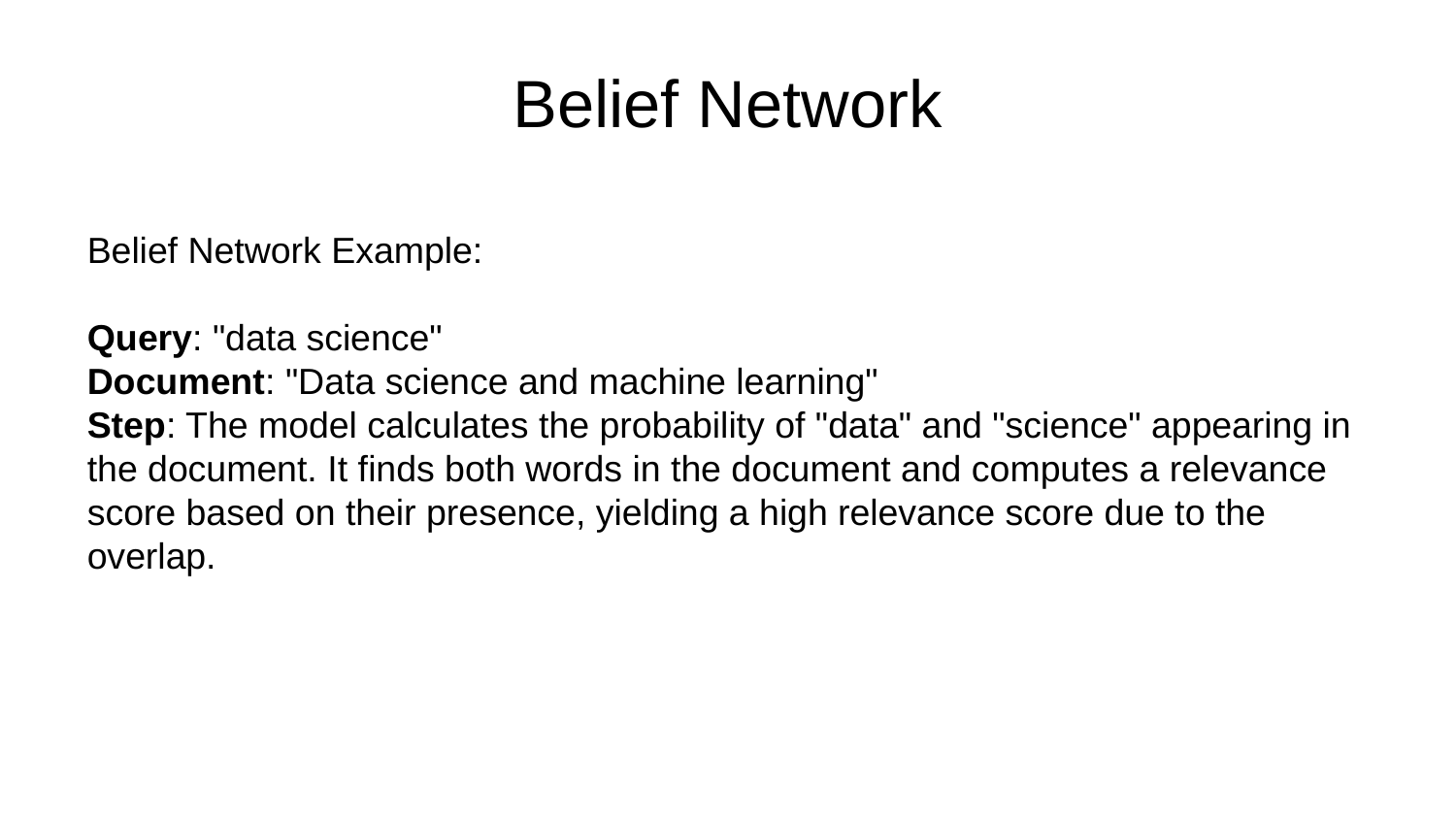

# Belief Network
Belief Network Example:

Query: "data science"
Document: "Data science and machine learning"
Step: The model calculates the probability of "data" and "science" appearing in the document. It finds both words in the document and computes a relevance score based on their presence, yielding a high relevance score due to the overlap.
8